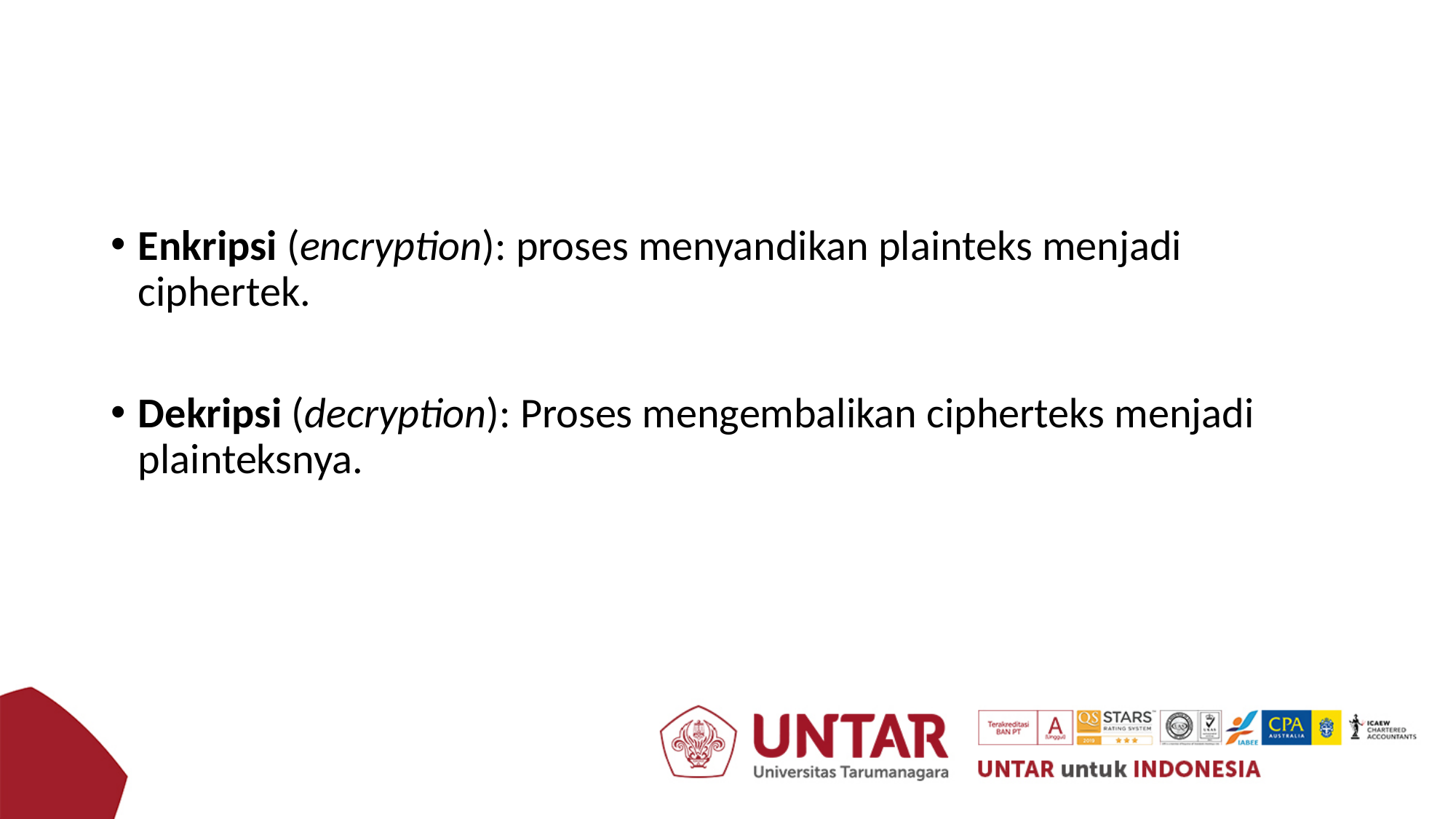

Enkripsi (encryption): proses menyandikan plainteks menjadi ciphertek.

Dekripsi (decryption): Proses mengembalikan cipherteks menjadi plainteksnya.